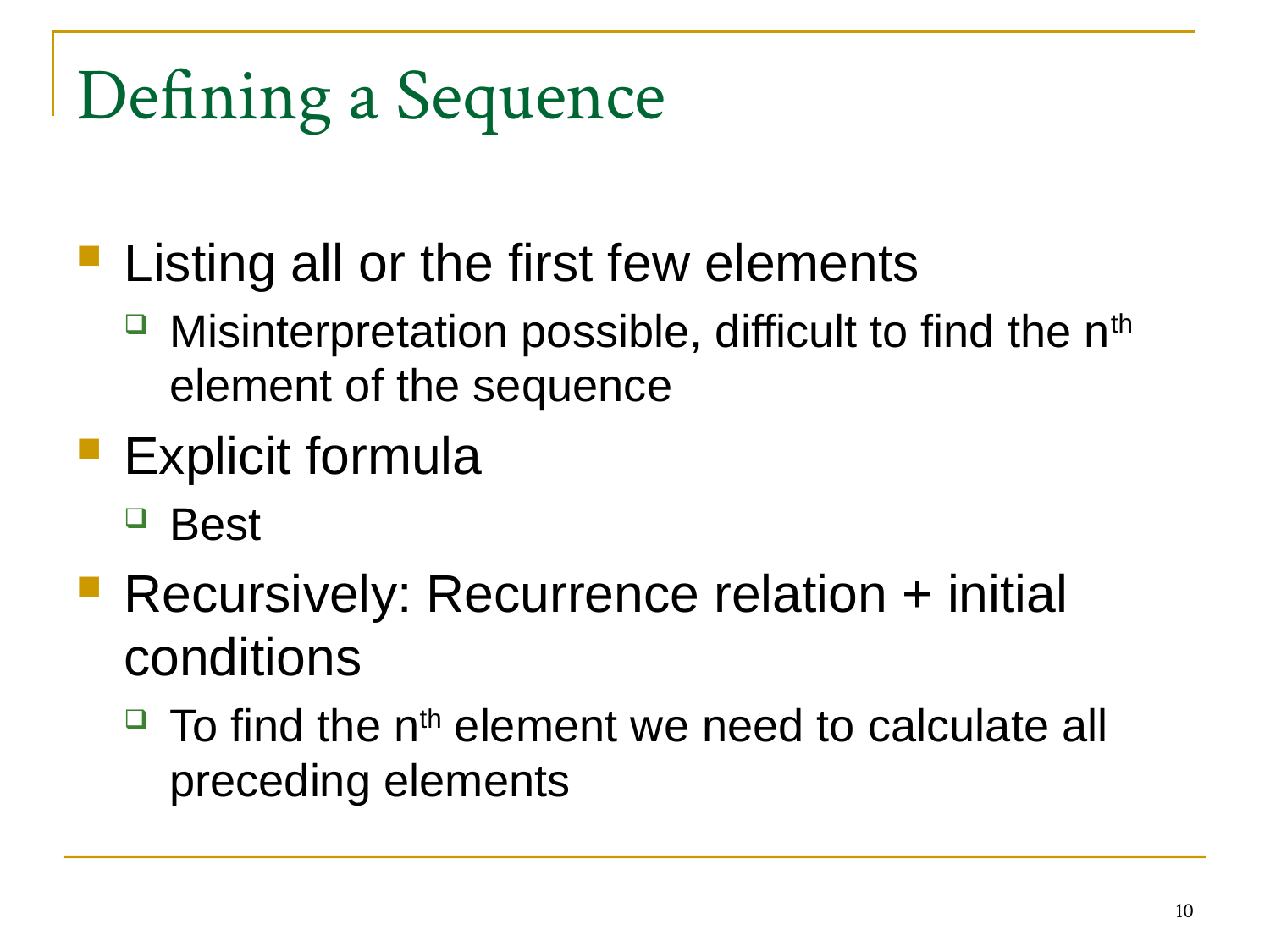

# Defining a Sequence
Listing all or the first few elements
Misinterpretation possible, difficult to find the nth element of the sequence
Explicit formula
Best
Recursively: Recurrence relation + initial conditions
To find the nth element we need to calculate all preceding elements

10